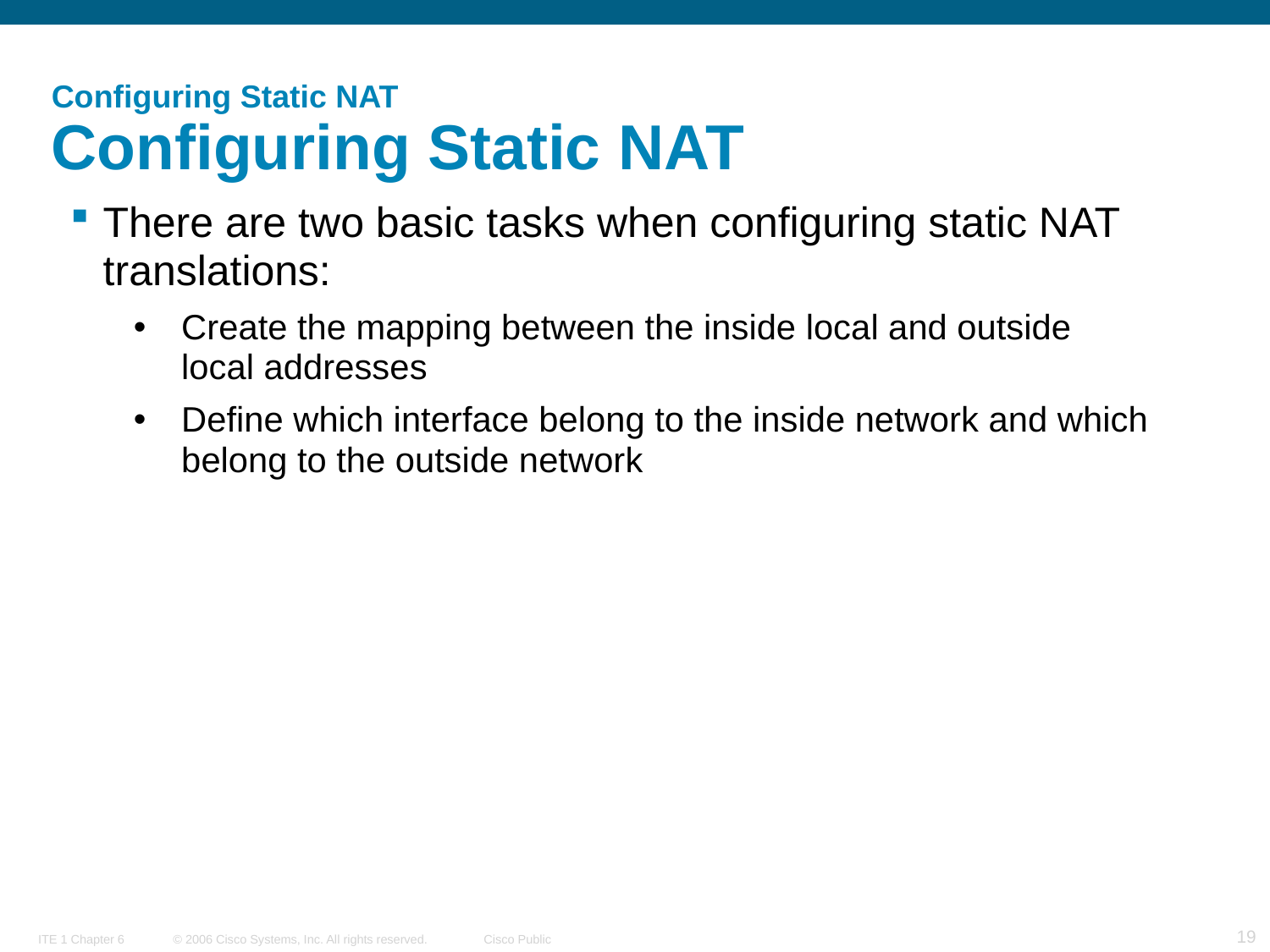

# Configuring Static NAT Configuring Static NAT
There are two basic tasks when configuring static NAT translations:
Create the mapping between the inside local and outside local addresses
Define which interface belong to the inside network and which belong to the outside network